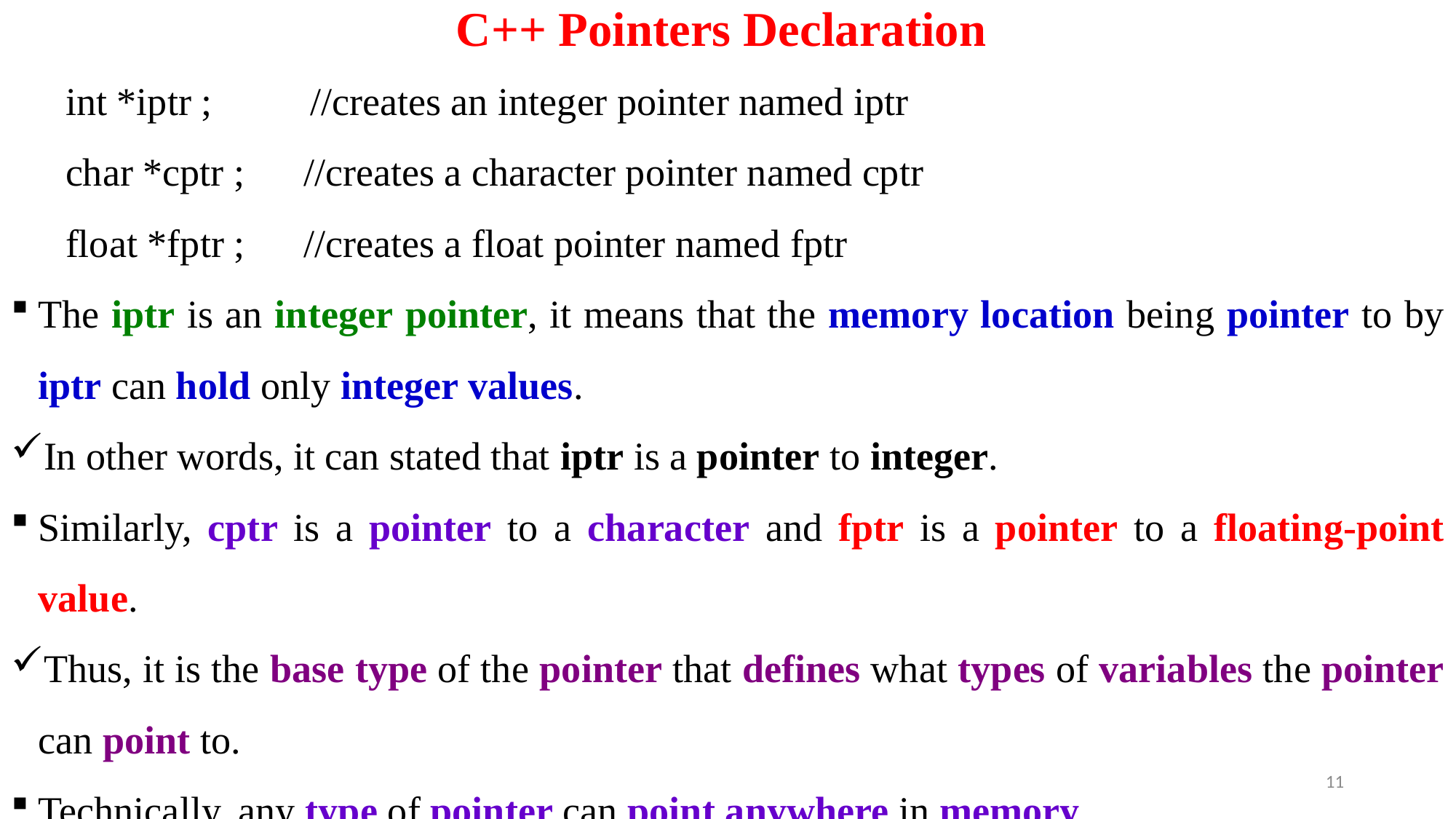

# C++ Pointers Declaration
int *iptr ;          //creates an integer pointer named iptr
char *cptr ;      //creates a character pointer named cptr
float *fptr ;      //creates a float pointer named fptr
The iptr is an integer pointer, it means that the memory location being pointer to by iptr can hold only integer values.
In other words, it can stated that iptr is a pointer to integer.
Similarly, cptr is a pointer to a character and fptr is a pointer to a floating-point value.
Thus, it is the base type of the pointer that defines what types of variables the pointer can point to.
Technically, any type of pointer can point anywhere in memory.

11